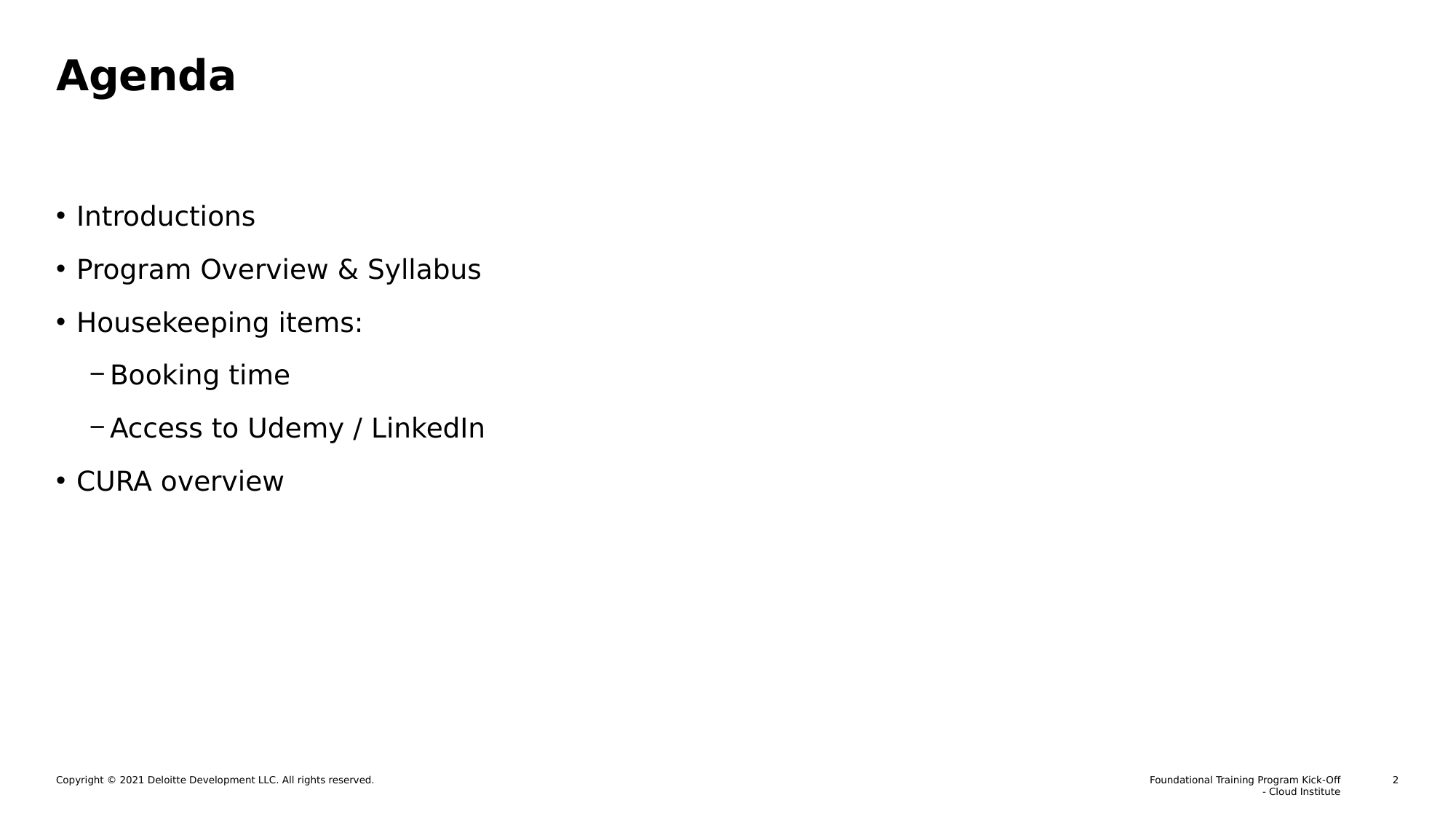

# Agenda
Introductions
Program Overview & Syllabus
Housekeeping items:
Booking time
Access to Udemy / LinkedIn
CURA overview